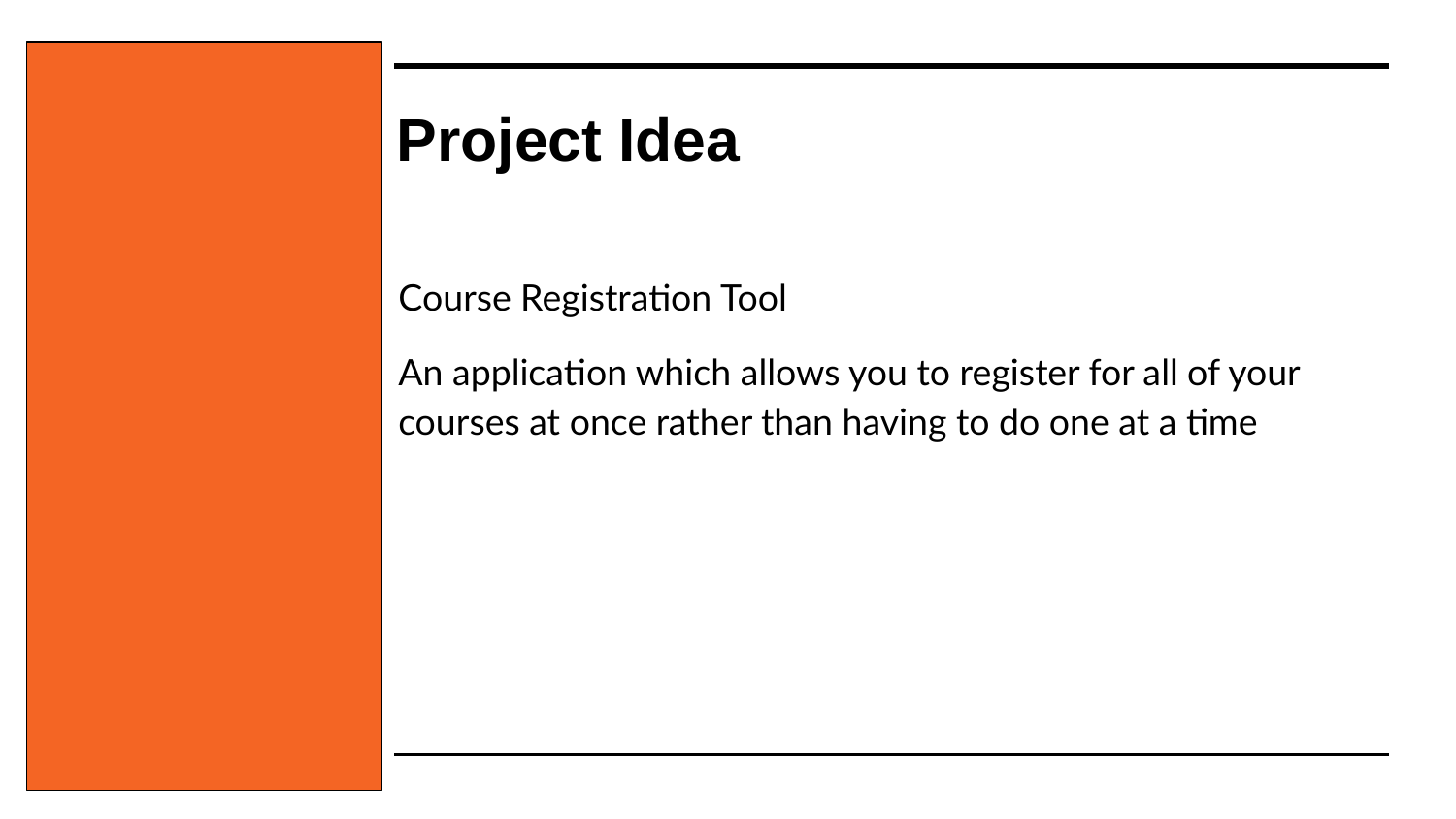

# Project Idea
Course Registration Tool
An application which allows you to register for all of your courses at once rather than having to do one at a time